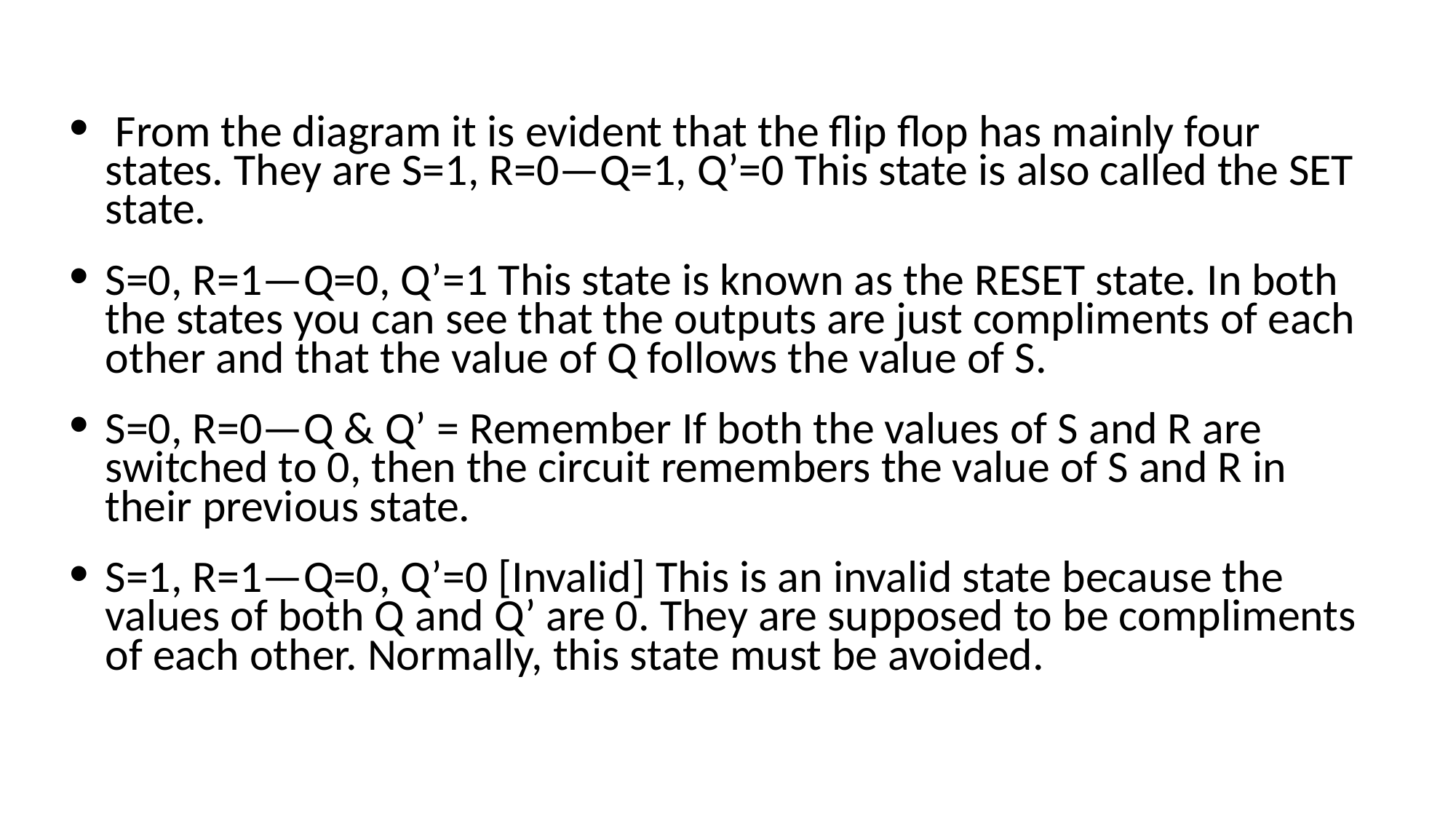

From the diagram it is evident that the flip flop has mainly four states. They are S=1, R=0—Q=1, Q’=0 This state is also called the SET state.
S=0, R=1—Q=0, Q’=1 This state is known as the RESET state. In both the states you can see that the outputs are just compliments of each other and that the value of Q follows the value of S.
S=0, R=0—Q & Q’ = Remember If both the values of S and R are switched to 0, then the circuit remembers the value of S and R in their previous state.
S=1, R=1—Q=0, Q’=0 [Invalid] This is an invalid state because the values of both Q and Q’ are 0. They are supposed to be compliments of each other. Normally, this state must be avoided.